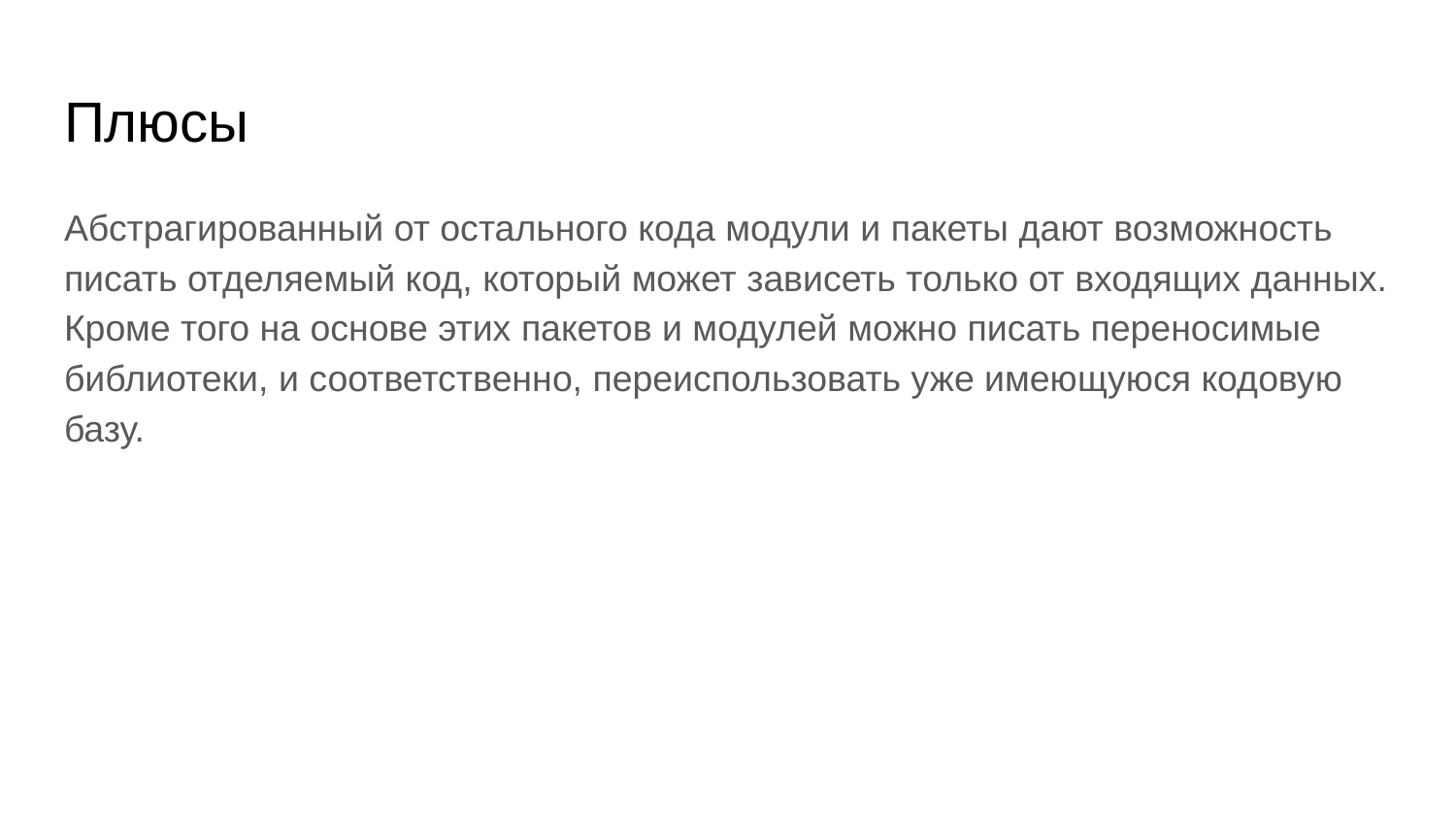

# Плюсы
Абстрагированный от остального кода модули и пакеты дают возможность писать отделяемый код, который может зависеть только от входящих данных. Кроме того на основе этих пакетов и модулей можно писать переносимые библиотеки, и соответственно, переиспользовать уже имеющуюся кодовую базу.